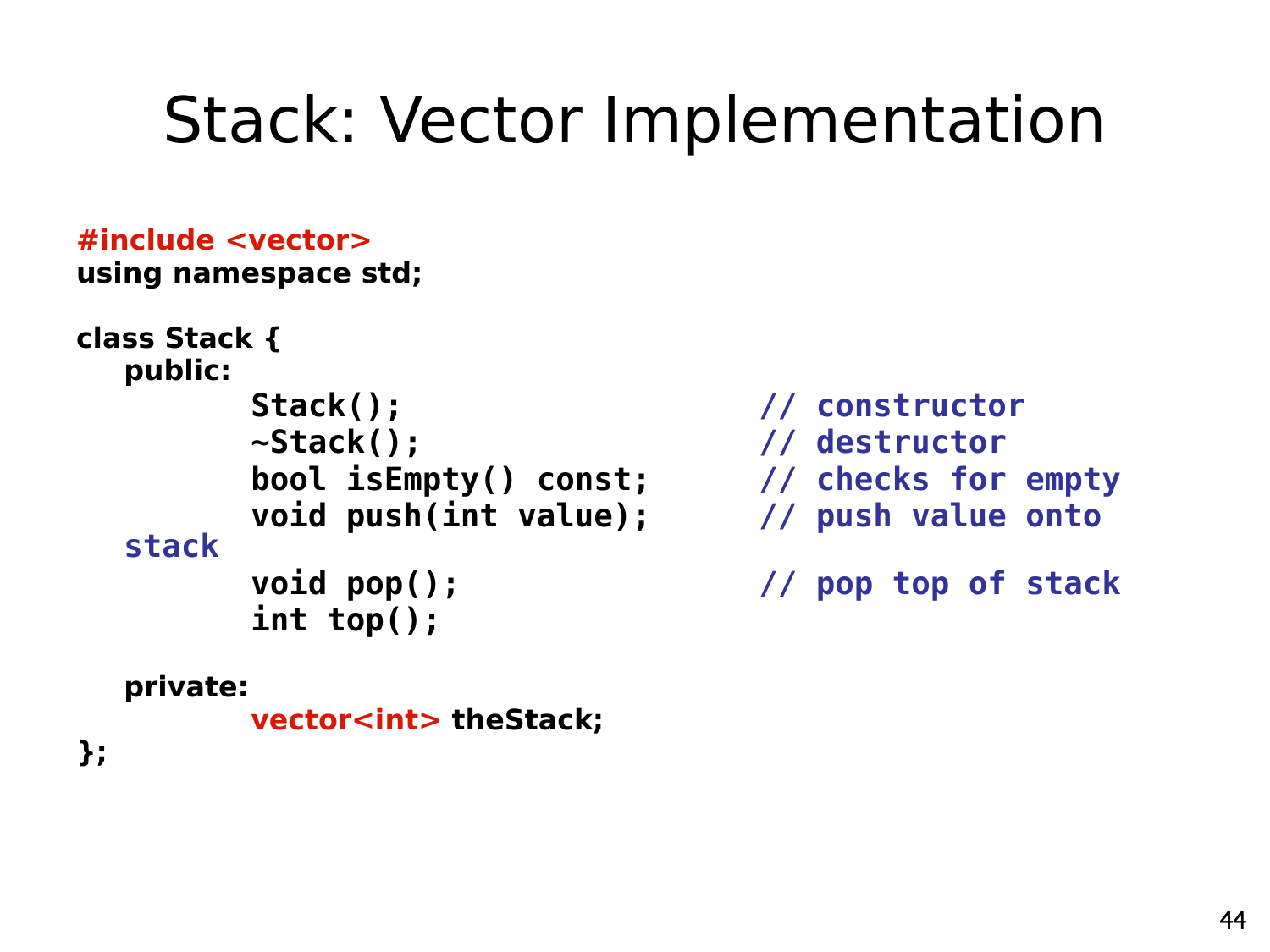

# Stack: Vector Implementation
#include <vector>
using namespace std;

class Stack {
	public:
		Stack();			// constructor
		~Stack();			// destructor
		bool isEmpty() const;	// checks for empty
		void push(int value);	// push value onto stack
		void pop();			// pop top of stack
		int top();

	private:
		vector<int> theStack;
};